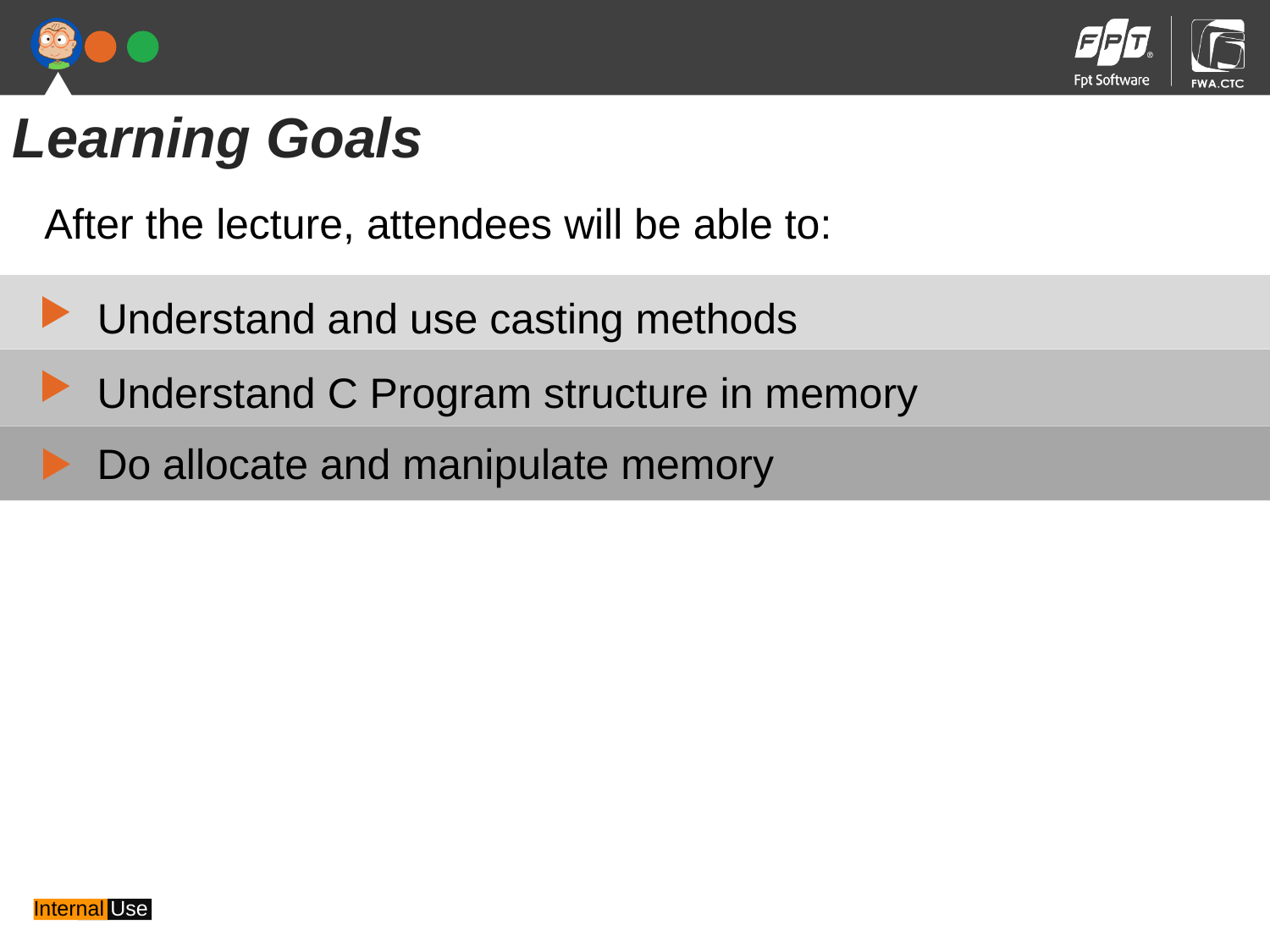

Learning Goals
After the lecture, attendees will be able to:

Understand and use casting methods

Understand C Program structure in memory

Do allocate and manipulate memory